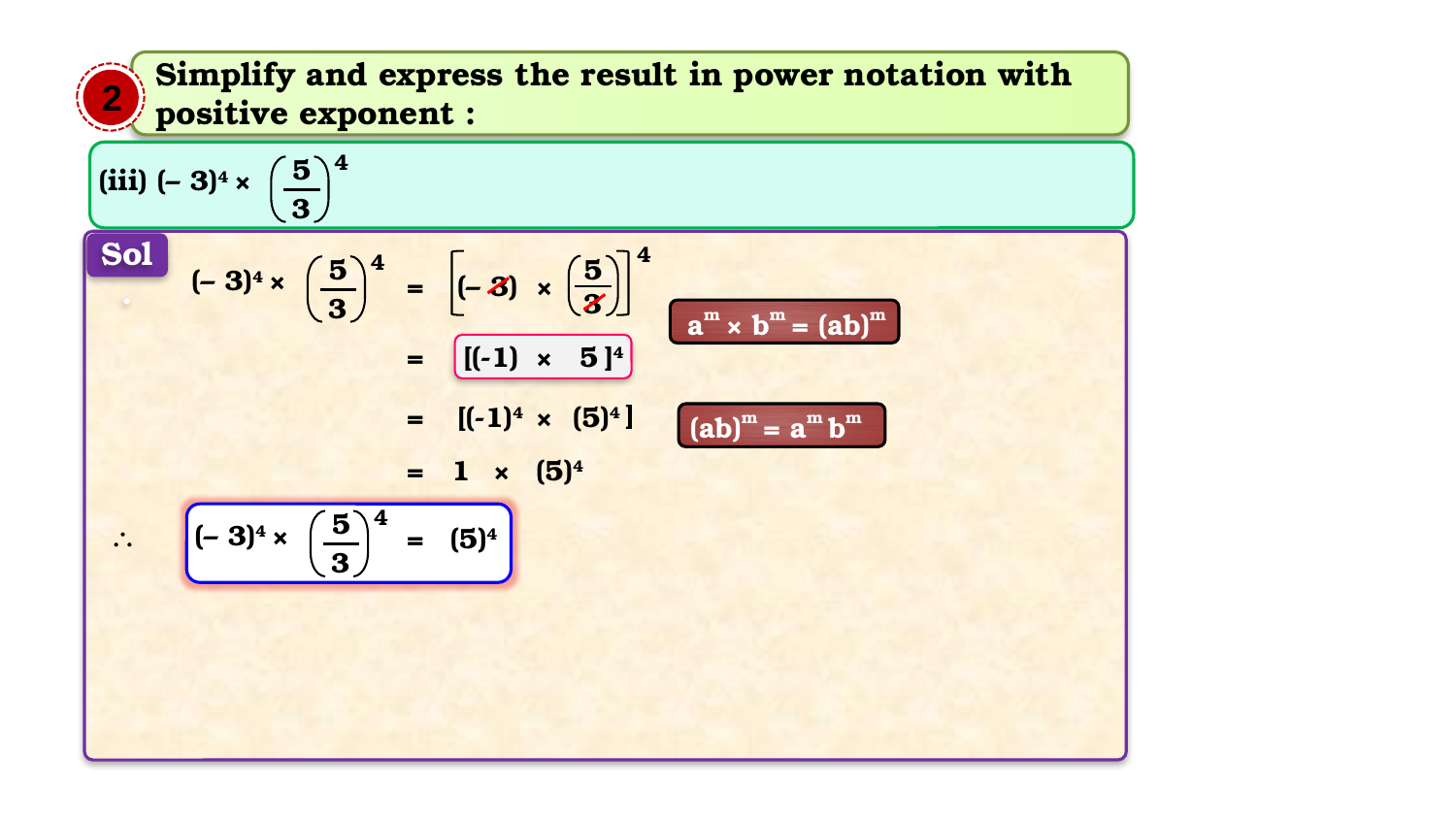

Simplify and express the result in power notation with positive exponent :

2

4
5

3
(iii) (– 3)4 ×

Sol.

4
4
5

3
(– 3)4 ×
5

3

=
(– 3)
×
am × bm = (ab)m

=
[(-1)
×
5
]4

]
×
(5)4
=
[(-1)4
(ab)m = am bm

=
1
×
(5)4
4
5

3
(– 3)4 ×

∴
=
(5)4